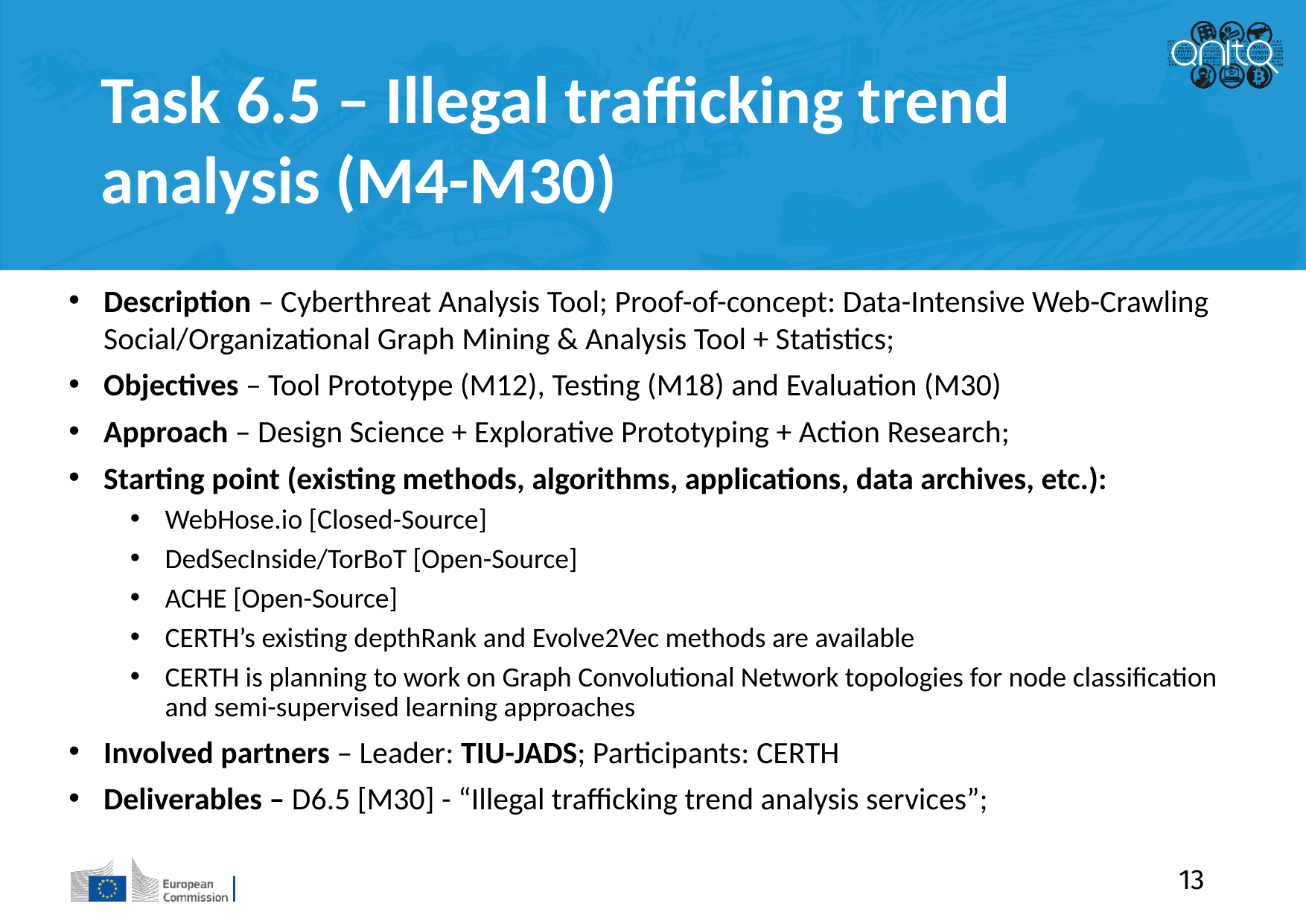

Task 6.5 – Illegal trafficking trend analysis (M4-M30)
Description – Cyberthreat Analysis Tool; Proof-of-concept: Data-Intensive Web-Crawling Social/Organizational Graph Mining & Analysis Tool + Statistics;
Objectives – Tool Prototype (M12), Testing (M18) and Evaluation (M30)
Approach – Design Science + Explorative Prototyping + Action Research;
Starting point (existing methods, algorithms, applications, data archives, etc.):
WebHose.io [Closed-Source]
DedSecInside/TorBoT [Open-Source]
ACHE [Open-Source]
CERTH’s existing depthRank and Evolve2Vec methods are available
CERTH is planning to work on Graph Convolutional Network topologies for node classification and semi-supervised learning approaches
Involved partners – Leader: TIU-JADS; Participants: CERTH
Deliverables – D6.5 [M30] - “Illegal trafficking trend analysis services”;
13